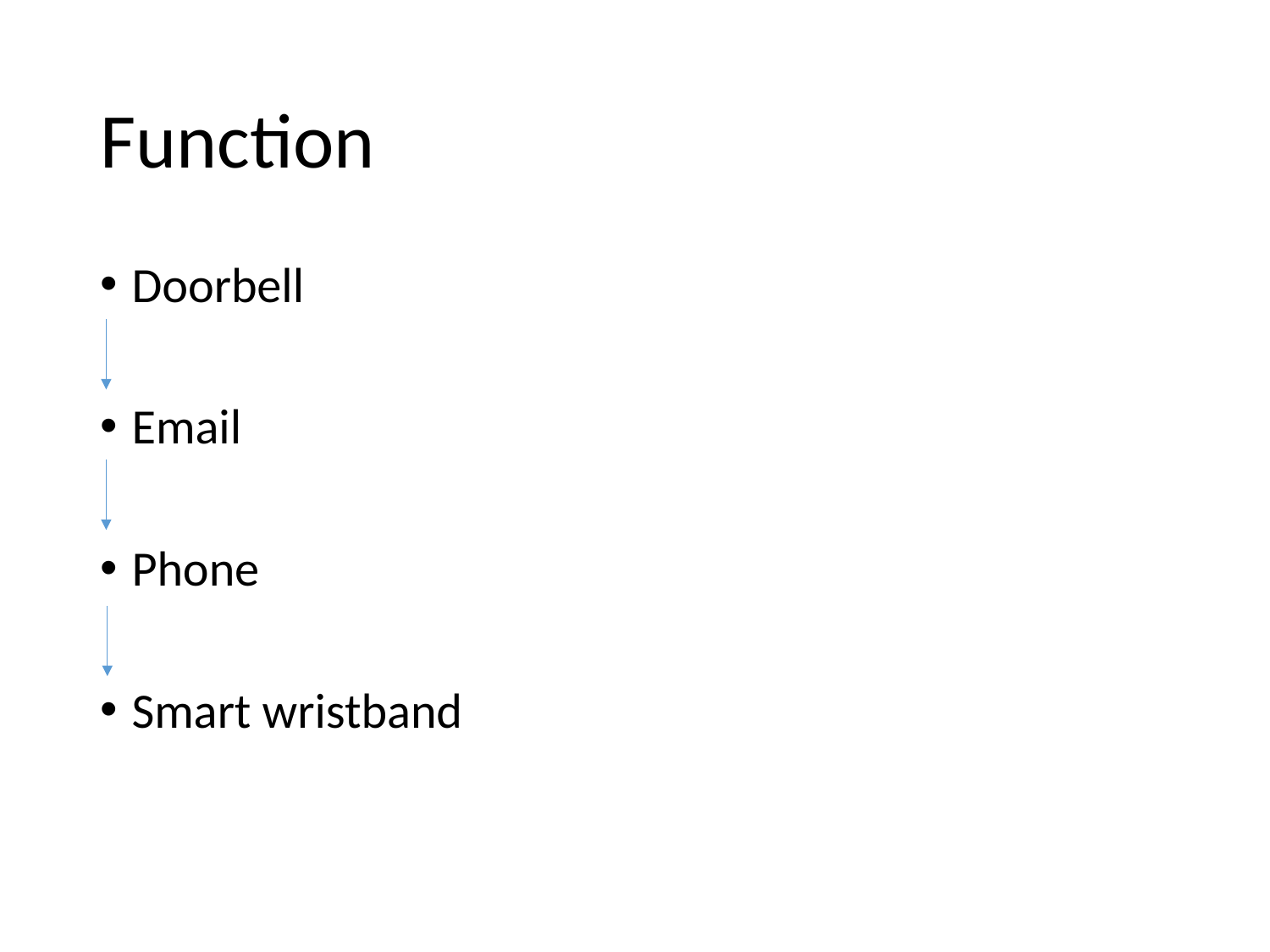

# Function
Doorbell

Email

Phone

Smart wristband